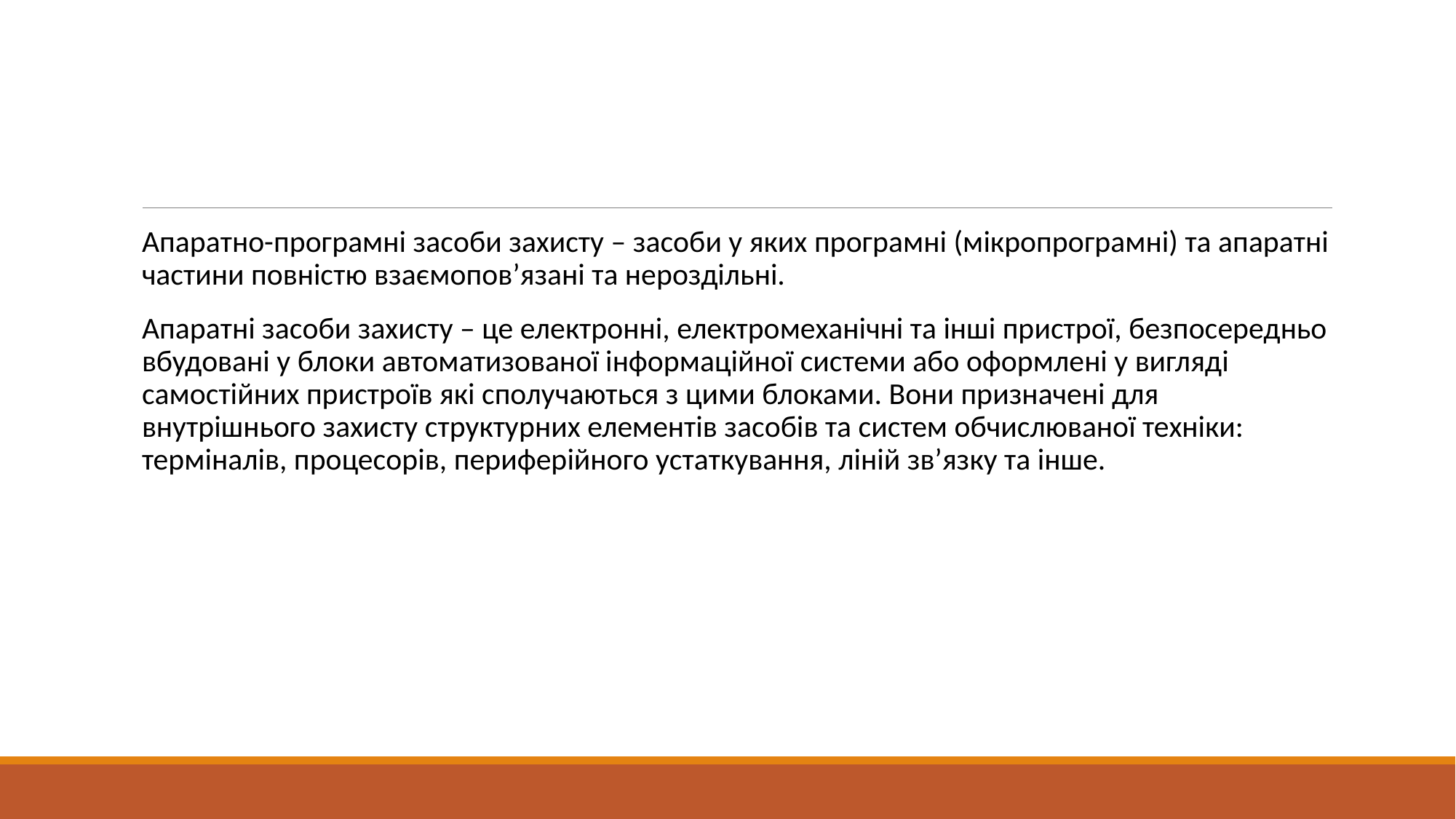

#
Апаратно-програмні засоби захисту – засоби у яких програмні (мікропрограмні) та апаратні частини повністю взаємопов’язані та нероздільні.
Апаратні засоби захисту – це електронні, електромеханічні та інші пристрої, безпосередньо вбудовані у блоки автоматизованої інформаційної системи або оформлені у вигляді самостійних пристроїв які сполучаються з цими блоками. Вони призначені для внутрішнього захисту структурних елементів засобів та систем обчислюваної техніки: терміналів, процесорів, периферійного устаткування, ліній зв’язку та інше.